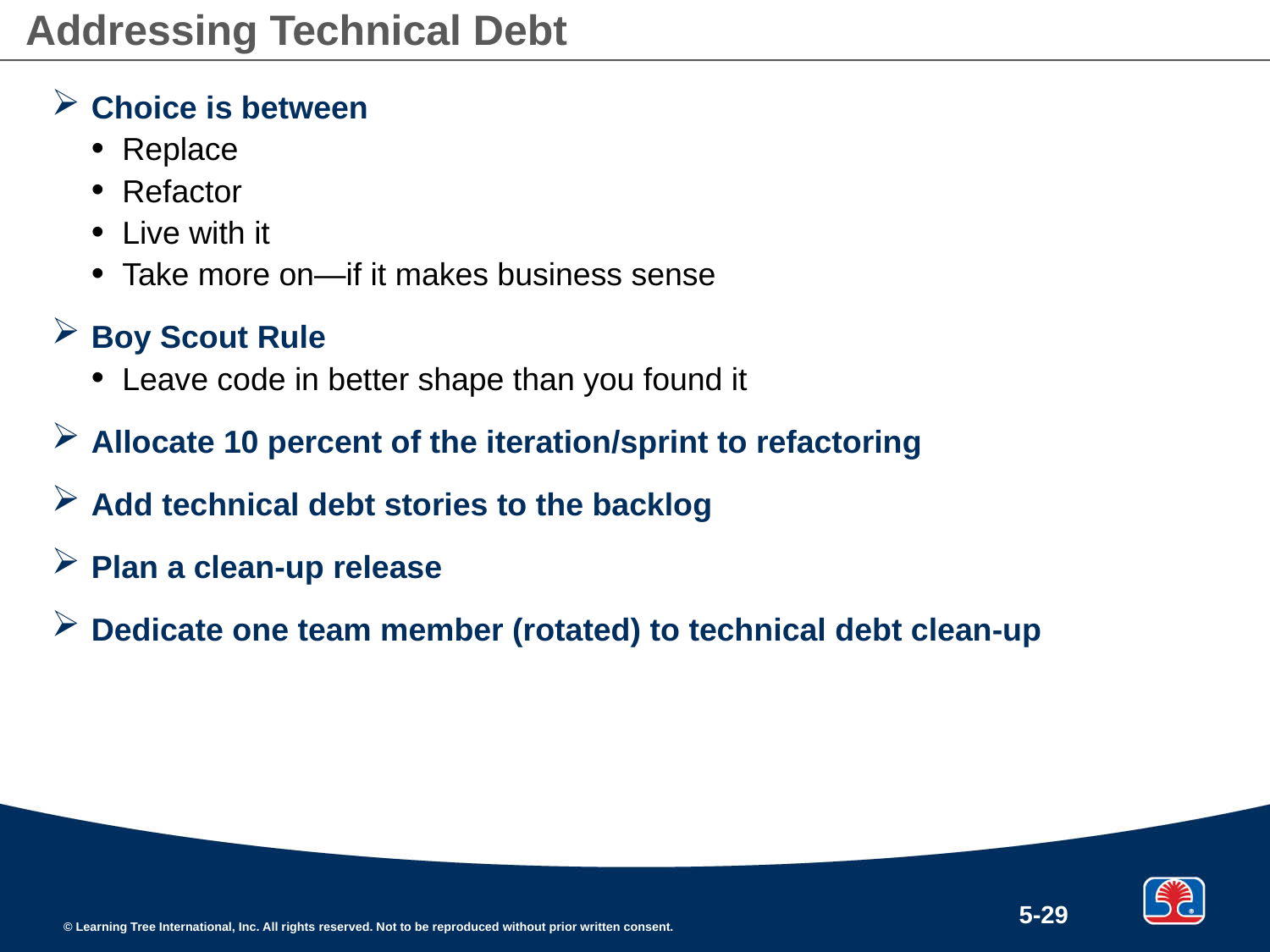

# Addressing Technical Debt
Choice is between
Replace
Refactor
Live with it
Take more on―if it makes business sense
Boy Scout Rule
Leave code in better shape than you found it
Allocate 10 percent of the iteration/sprint to refactoring
Add technical debt stories to the backlog
Plan a clean-up release
Dedicate one team member (rotated) to technical debt clean-up